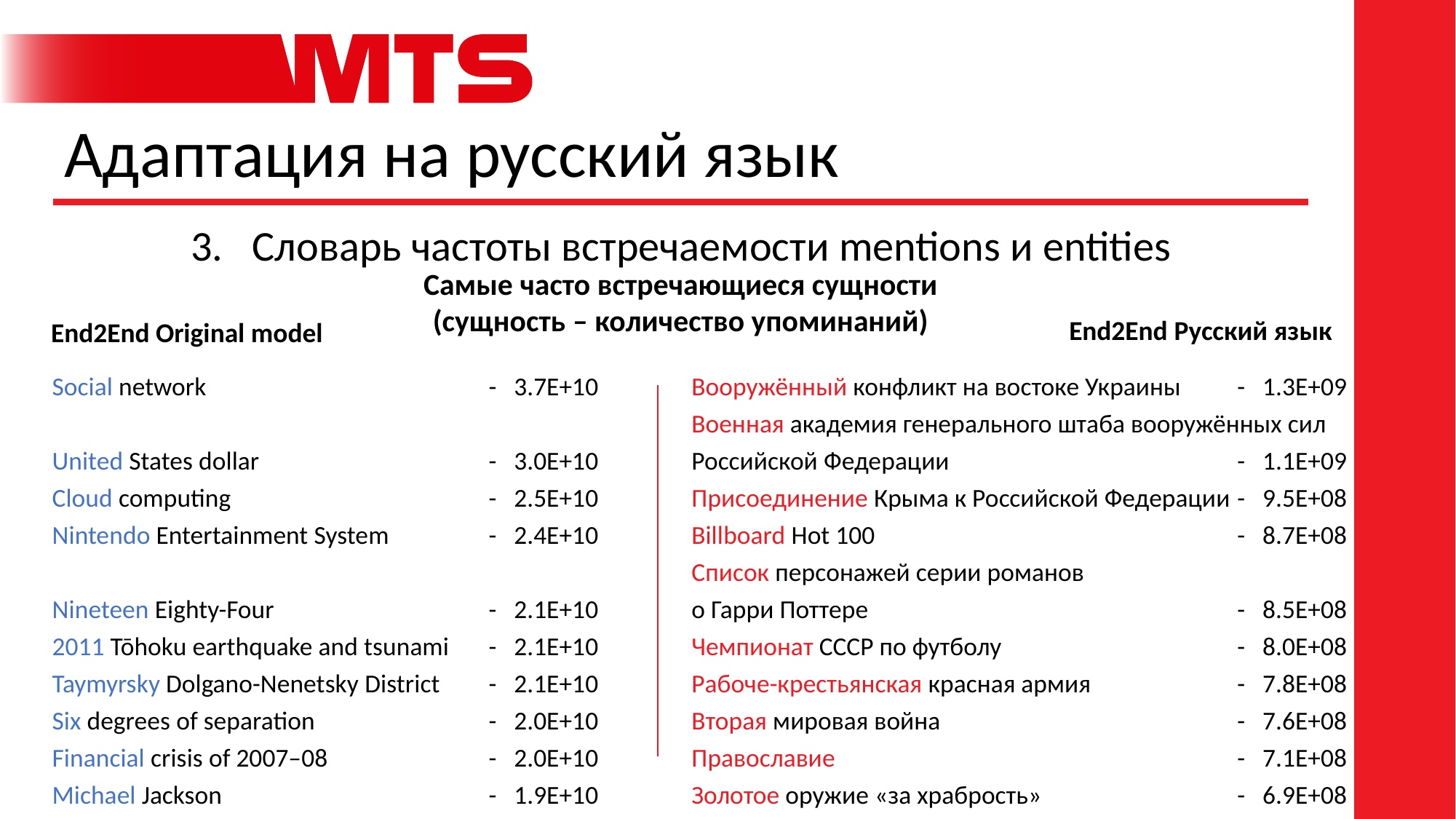

# Адаптация на русский язык
Словарь частоты встречаемости mentions и entities
Самые часто встречающиеся сущности
(сущность – количество упоминаний)
End2End Русский язык
End2End Original model
Social network                       		-   3.7E+10

United States dollar                 		-   3.0E+10
Cloud computing                      		-   2.5E+10
Nintendo Entertainment System        	-   2.4E+10

Nineteen Eighty-Four                 		-   2.1E+10
2011 Tōhoku earthquake and tsunami   	-   2.1E+10
Taymyrsky Dolgano-Nenetsky District  	-   2.1E+10
Six degrees of separation            	-   2.0E+10
Financial crisis of 2007–08          	-   2.0E+10
Michael Jackson                      		-   1.9E+10
Вооружённый конфликт на востоке Украины	-   1.3E+09
Военная академия генерального штаба вооружённых сил Российской Федерации			-   1.1E+09
Присоединение Крыма к Российской Федерации	-   9.5E+08
Billboard Hot 100                    			-   8.7E+08
Список персонажей серии романов
о Гарри Поттере				-   8.5E+08
Чемпионат СССР по футболу            		-   8.0E+08
Рабоче-крестьянская красная армия    		-   7.8E+08
Вторая мировая война                 		-   7.6E+08
Православие                          			-   7.1E+08
Золотое оружие «за храбрость»        		-   6.9E+08